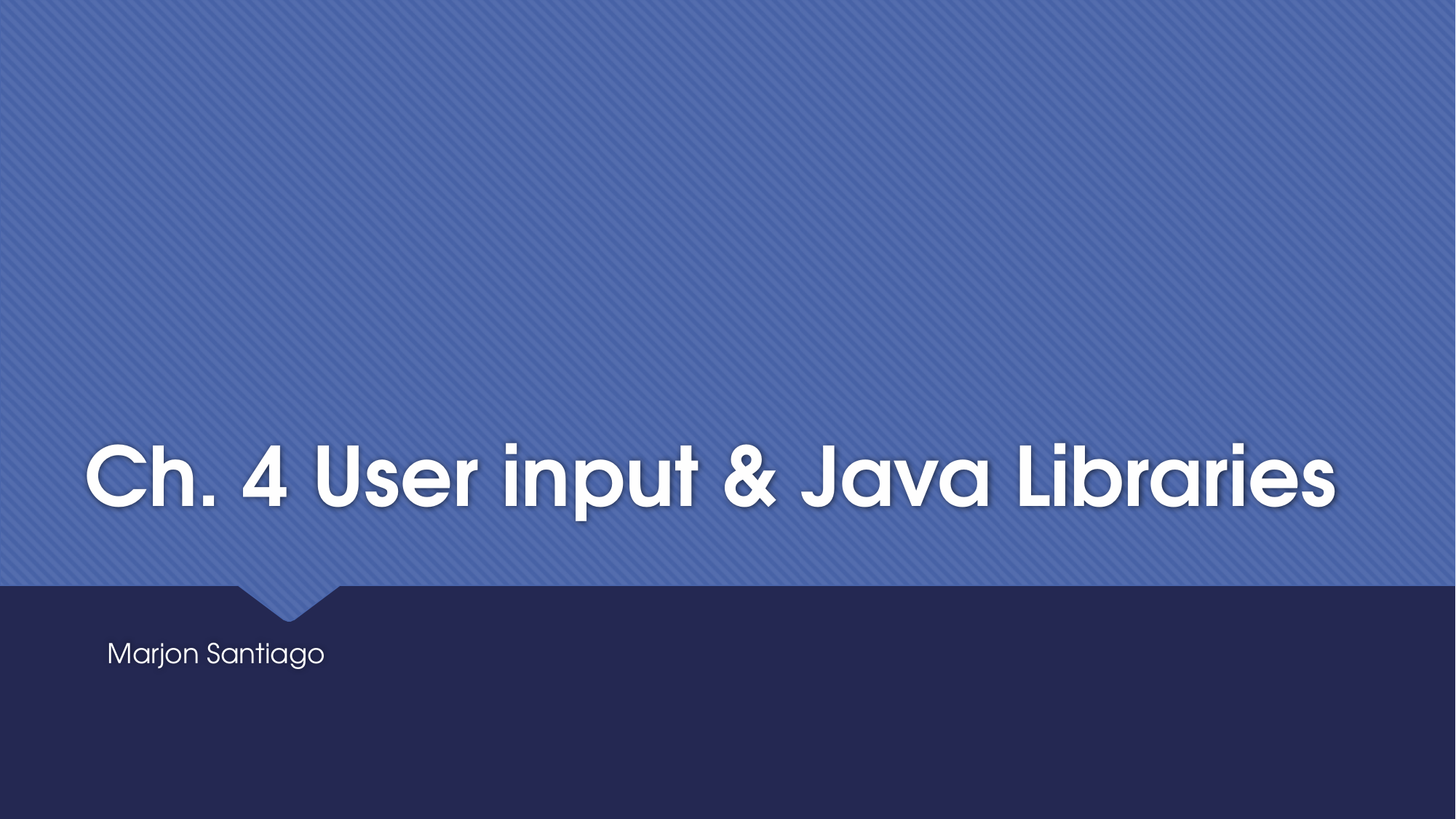

# Ch. 4 User input & Java Libraries
Marjon Santiago